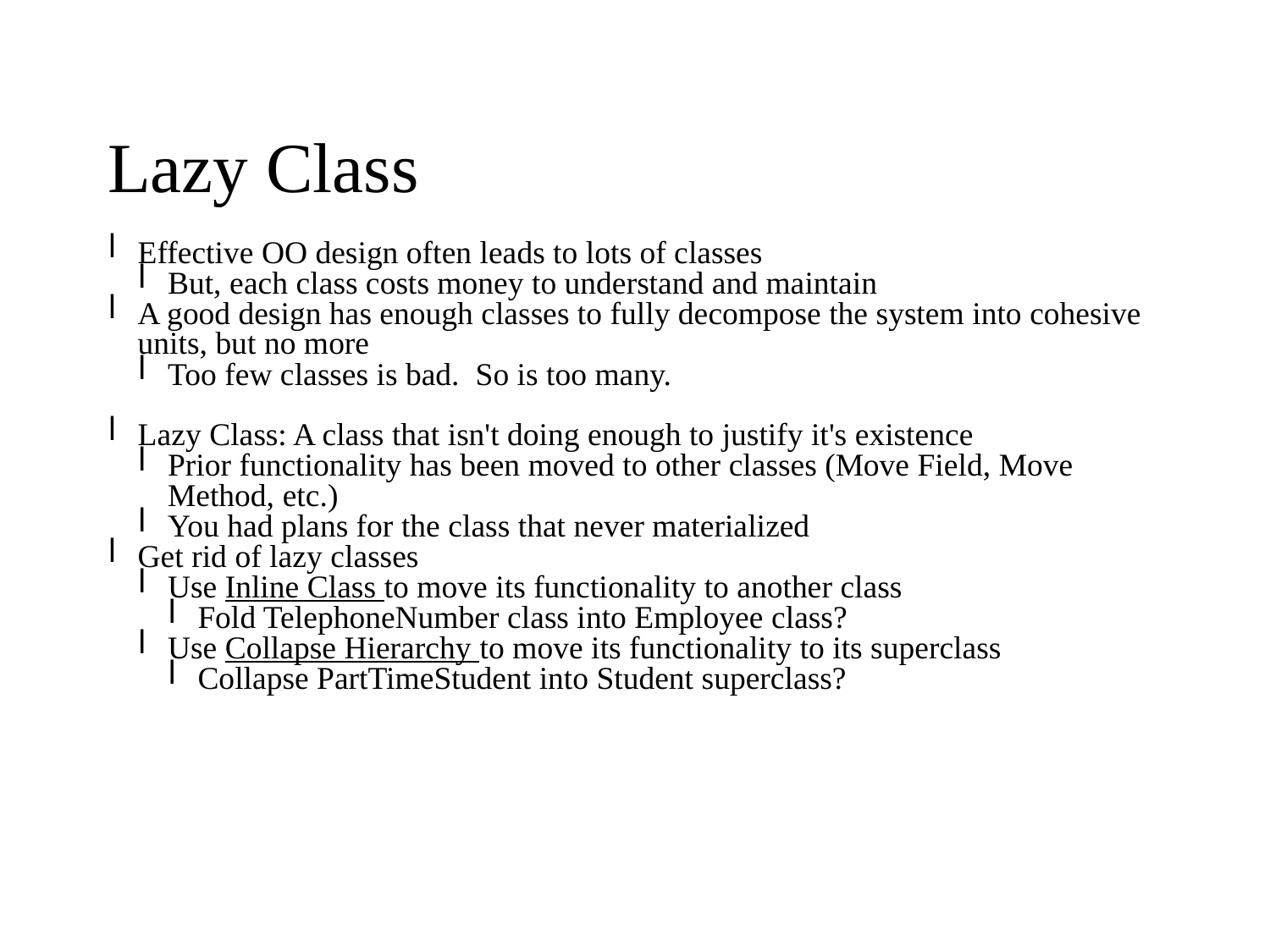

Lazy Class
Effective OO design often leads to lots of classes
But, each class costs money to understand and maintain
A good design has enough classes to fully decompose the system into cohesive units, but no more
Too few classes is bad.  So is too many.

Lazy Class: A class that isn't doing enough to justify it's existence
Prior functionality has been moved to other classes (Move Field, Move Method, etc.)
You had plans for the class that never materialized
Get rid of lazy classes
Use Inline Class to move its functionality to another class
Fold TelephoneNumber class into Employee class?
Use Collapse Hierarchy to move its functionality to its superclass
Collapse PartTimeStudent into Student superclass?